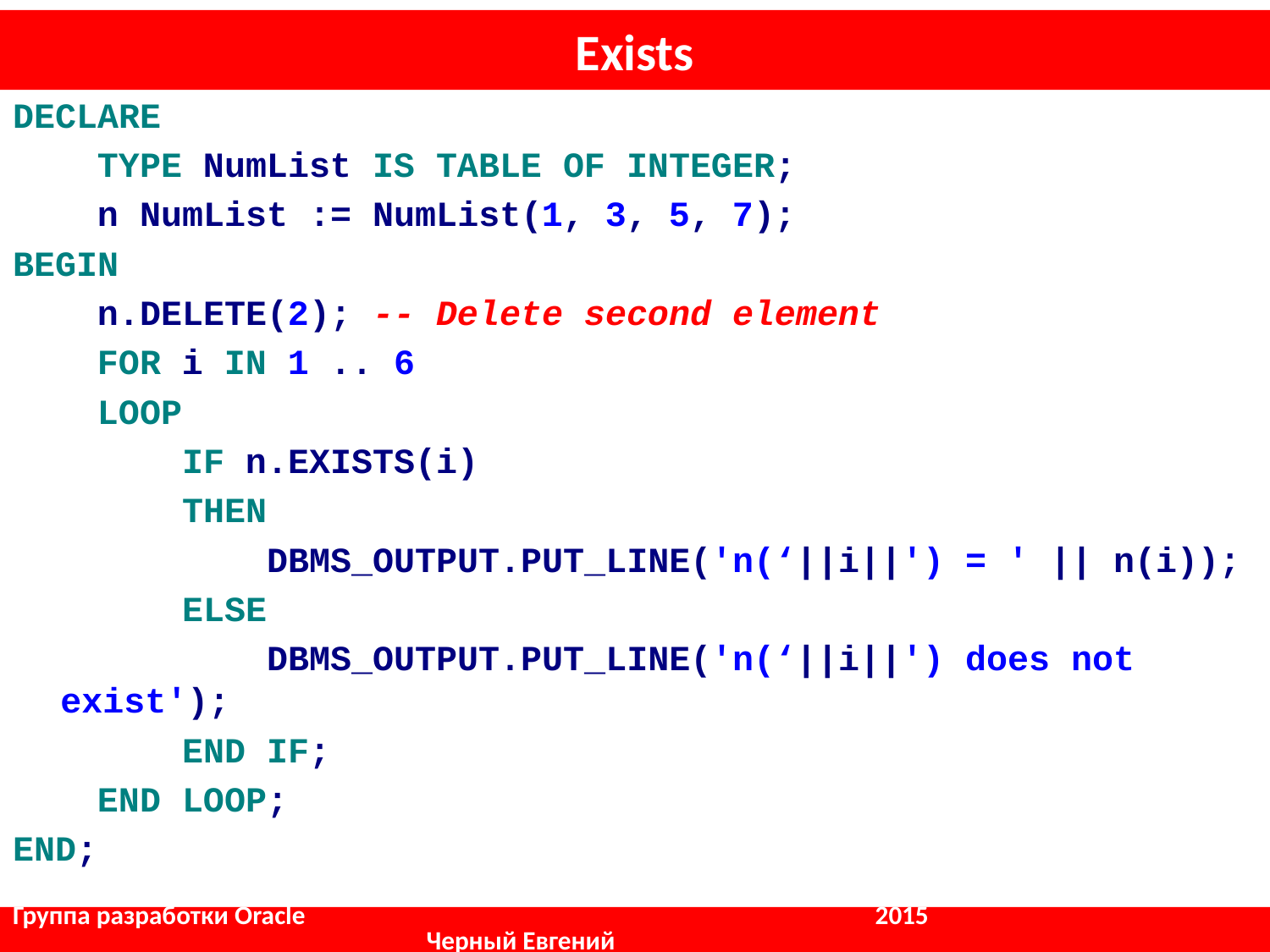

# Exists
DECLARE
    TYPE NumList IS TABLE OF INTEGER;
    n NumList := NumList(1, 3, 5, 7);
BEGIN
    n.DELETE(2); -- Delete second element
    FOR i IN 1 .. 6
    LOOP
        IF n.EXISTS(i)
        THEN
            DBMS_OUTPUT.PUT_LINE('n(‘||i||') = ' || n(i));
        ELSE
            DBMS_OUTPUT.PUT_LINE('n(‘||i||') does not exist');
        END IF;
    END LOOP;
END;
Группа разработки Oracle				                 2015			 	                           Черный Евгений